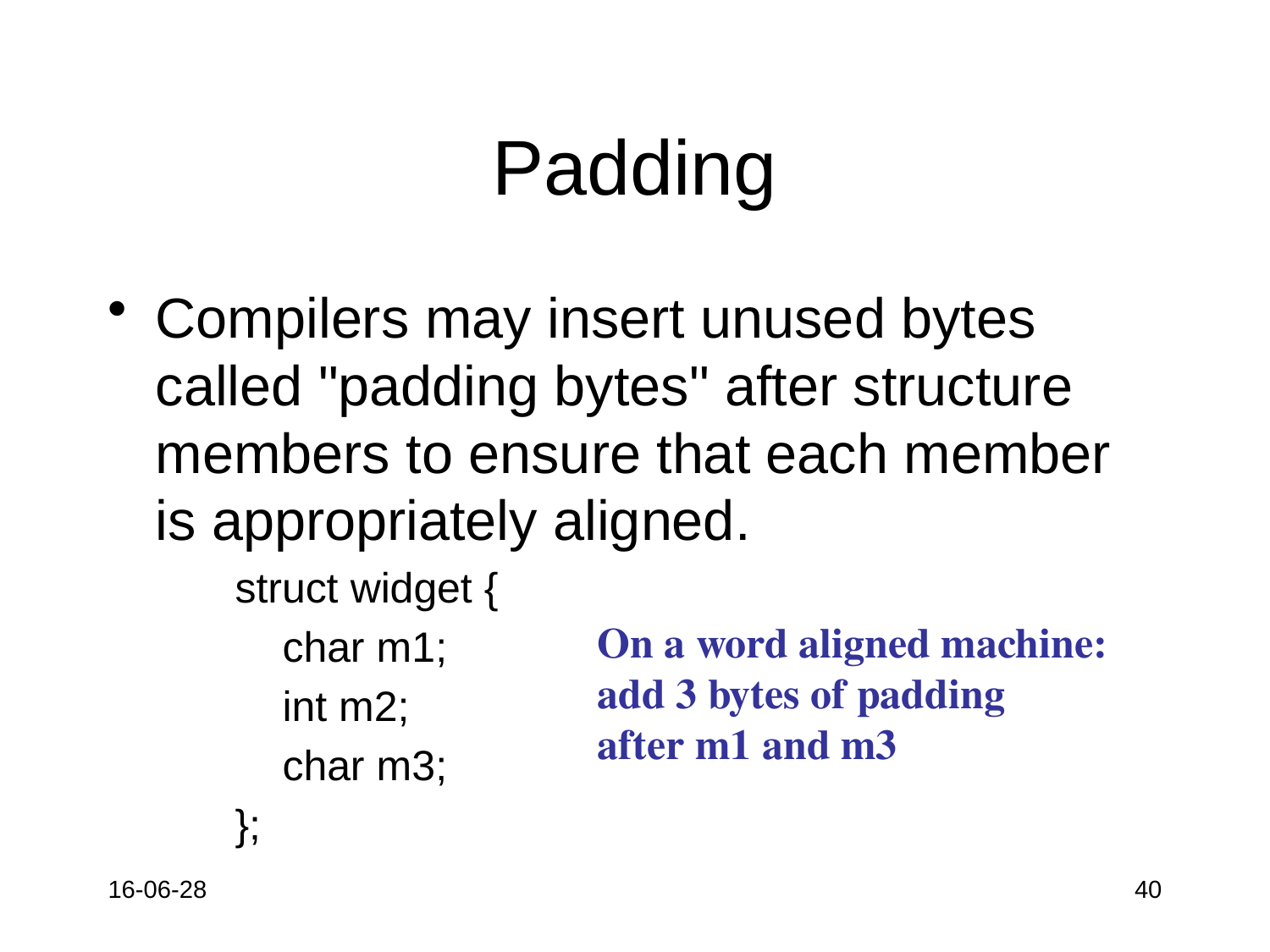

# Padding
Compilers may insert unused bytes called "padding bytes" after structure members to ensure that each member is appropriately aligned.
struct widget {
    char m1;
    int m2;
    char m3;
};

On a word aligned machine:
add 3 bytes of padding
after m1 and m3
16-06-28
40